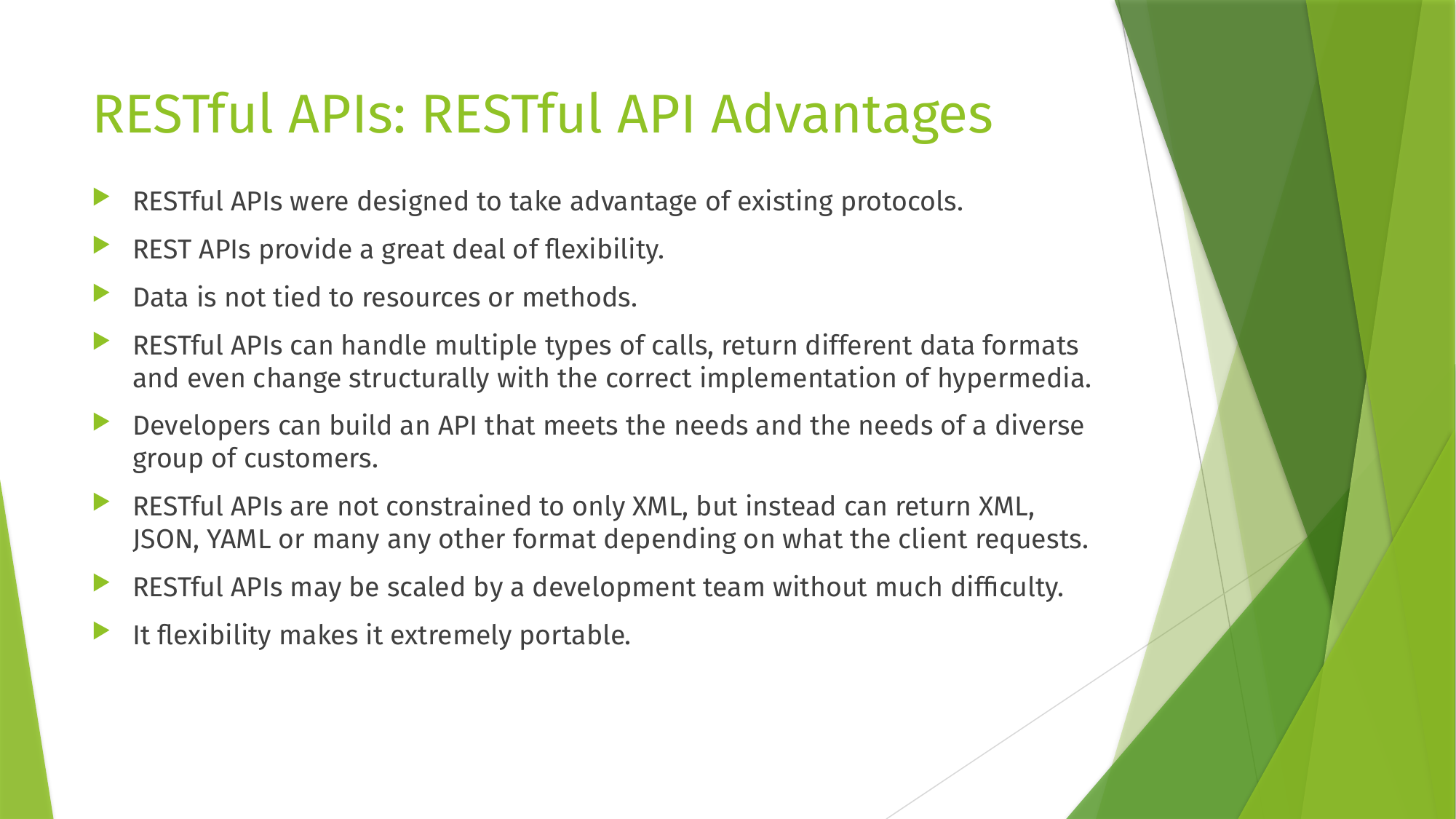

# RESTful APIs: RESTful API Advantages
RESTful APIs were designed to take advantage of existing protocols.
REST APIs provide a great deal of flexibility.
Data is not tied to resources or methods.
RESTful APIs can handle multiple types of calls, return different data formats and even change structurally with the correct implementation of hypermedia.
Developers can build an API that meets the needs and the needs of a diverse group of customers.
RESTful APIs are not constrained to only XML, but instead can return XML, JSON, YAML or many any other format depending on what the client requests.
RESTful APIs may be scaled by a development team without much difficulty.
It flexibility makes it extremely portable.